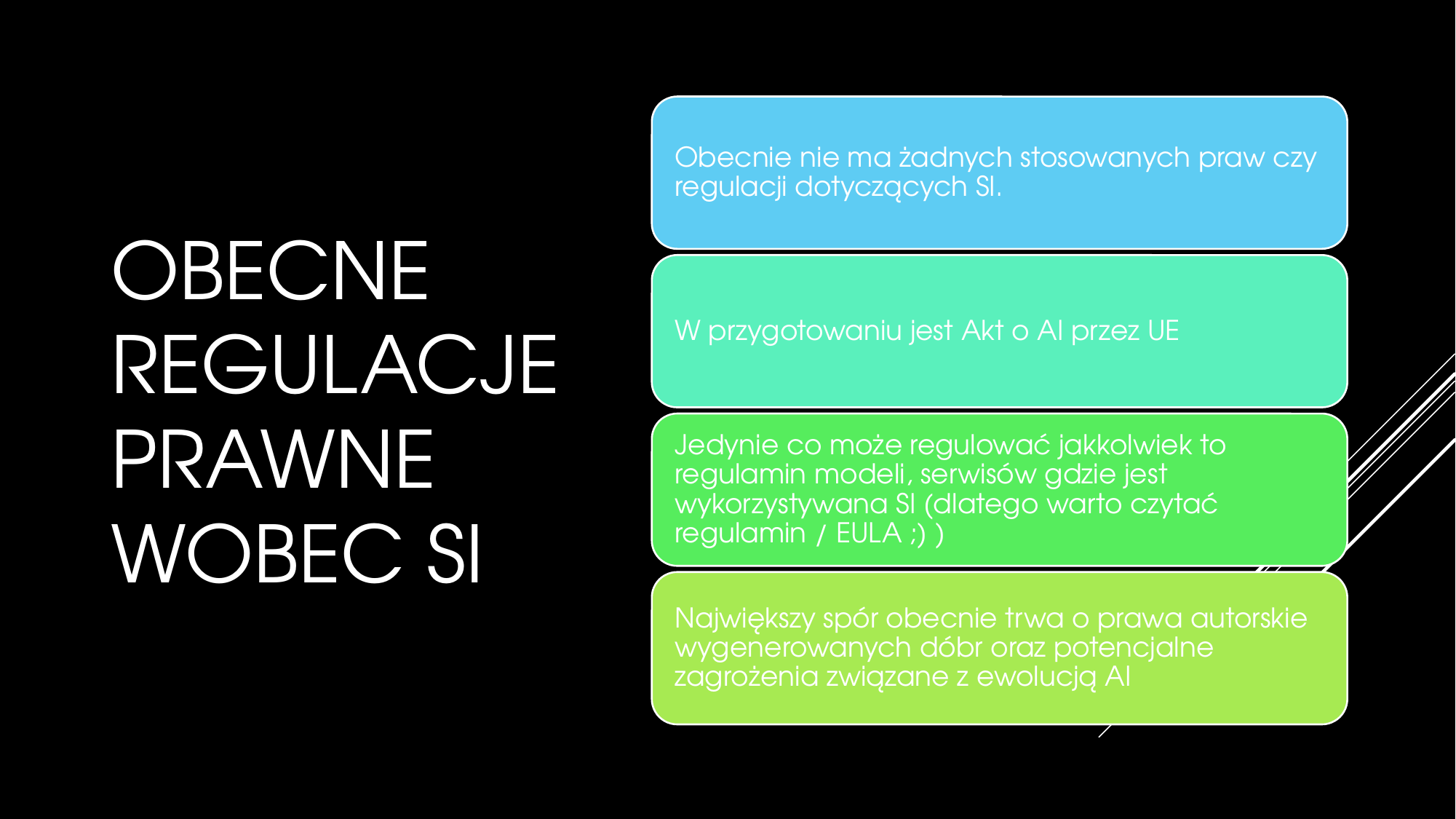

# Obecne regulacje prawne wobec SI
Obecnie nie ma żadnych stosowanych praw czy regulacji dotyczących SI.
W przygotowaniu jest Akt o AI przez UE
Jedynie co może regulować jakkolwiek to regulamin modeli, serwisów gdzie jest wykorzystywana SI (dlatego warto czytać regulamin / EULA ;) )
Największy spór obecnie trwa o prawa autorskie wygenerowanych dóbr oraz potencjalne zagrożenia związane z ewolucją AI